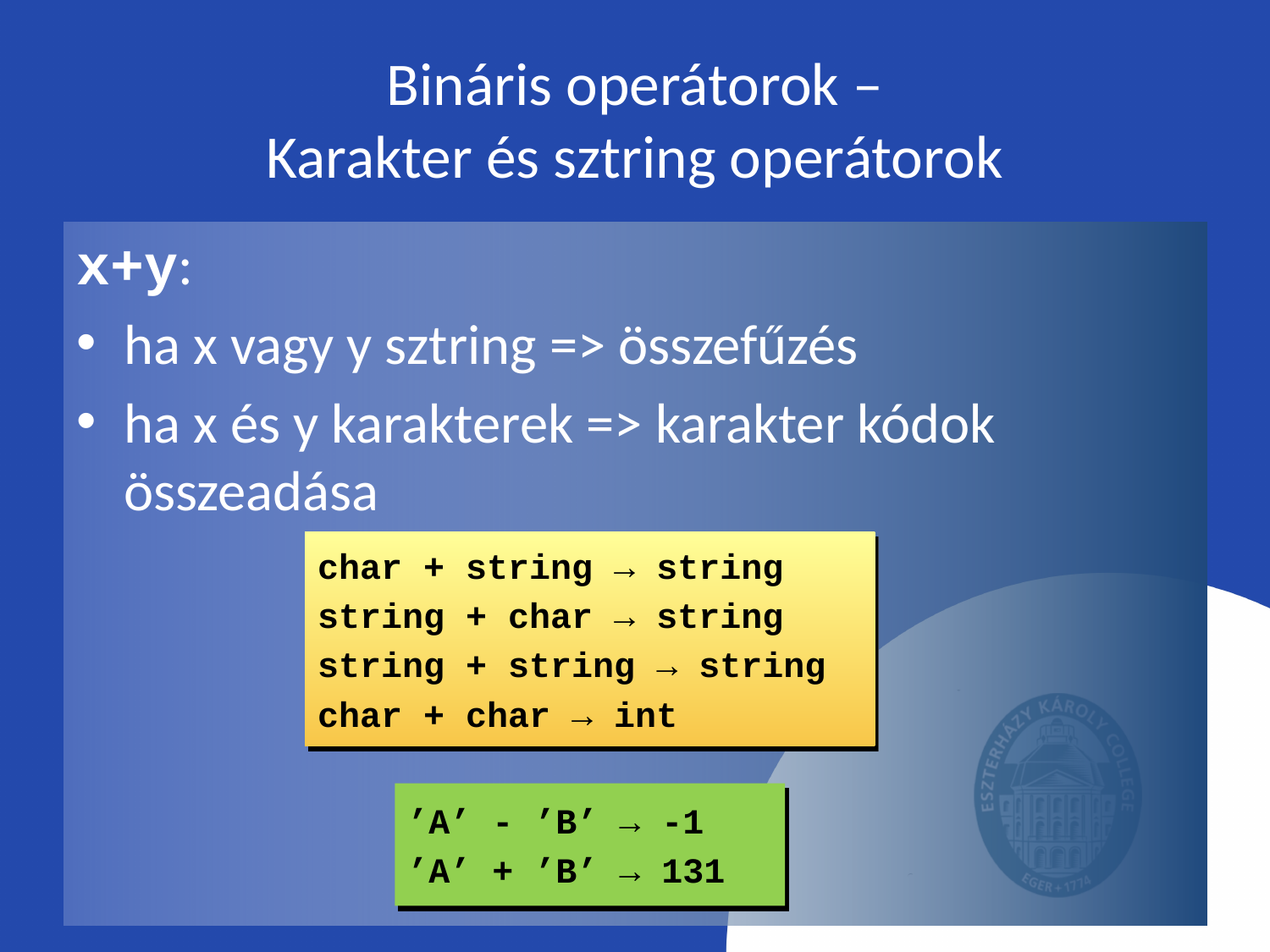

# Bináris operátorok – Karakter és sztring operátorok
x+y:
ha x vagy y sztring => összefűzés
ha x és y karakterek => karakter kódok összeadása

char + string → string
string + char → string
string + string → string
char + char → int
’A’ - ’B’ → -1
’A’ + ’B’ → 131